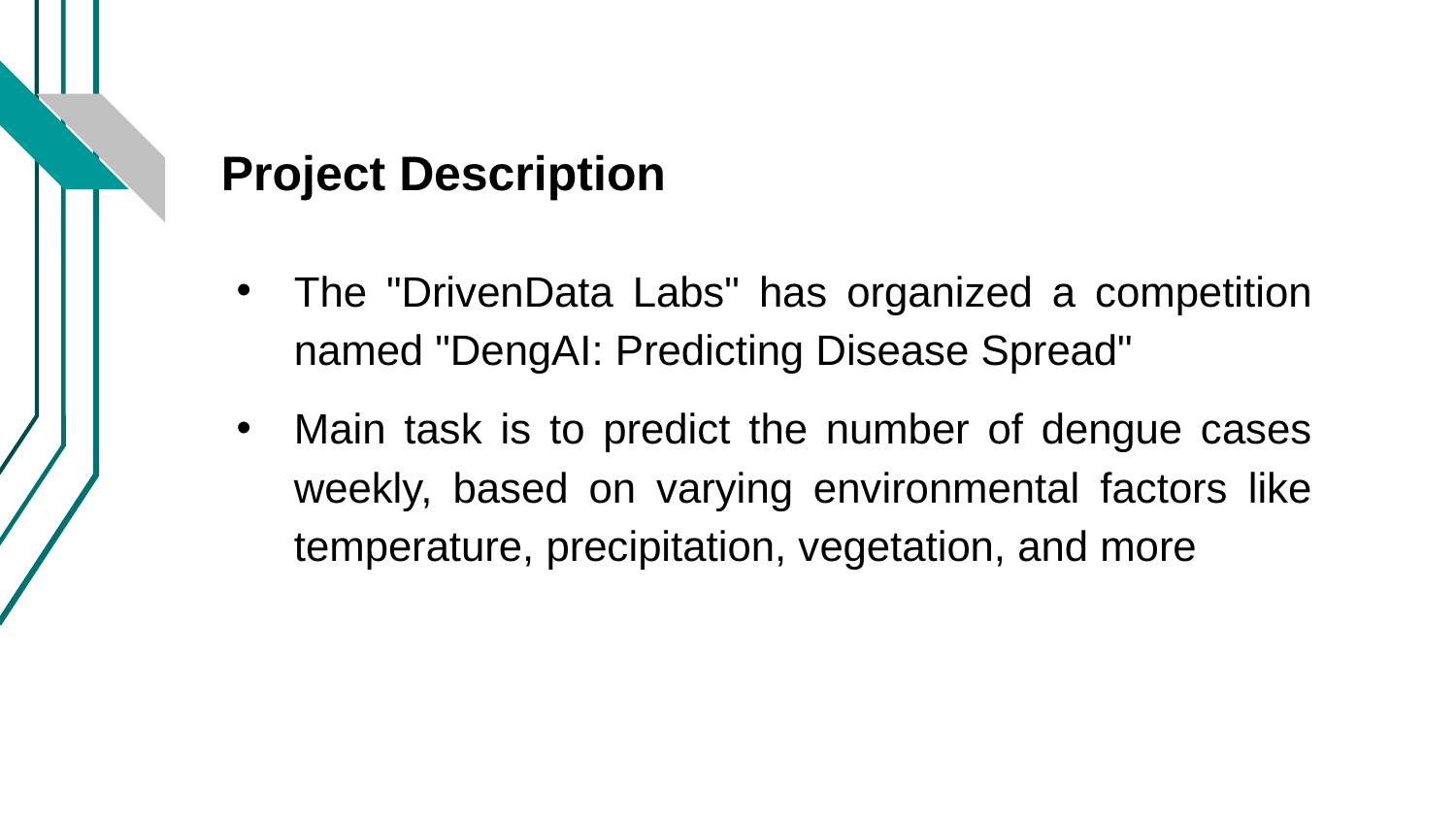

# Project Description
The "DrivenData Labs" has organized a competition named "DengAI: Predicting Disease Spread"
Main task is to predict the number of dengue cases weekly, based on varying environmental factors like temperature, precipitation, vegetation, and more